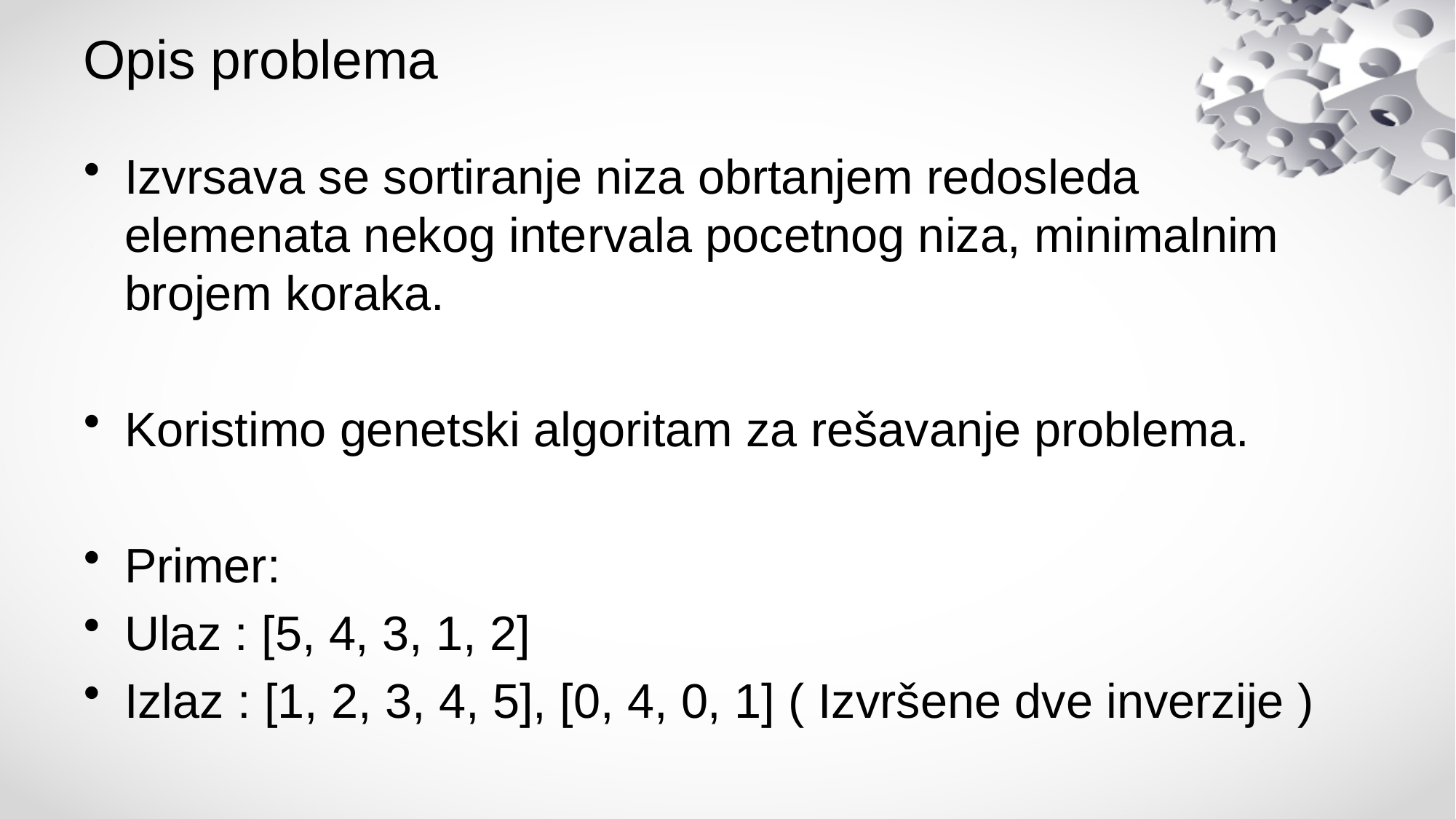

# Opis problema
Izvrsava se sortiranje niza obrtanjem redosleda elemenata nekog intervala pocetnog niza, minimalnim brojem koraka.

Koristimo genetski algoritam za rešavanje problema.

Primer:
Ulaz : [5, 4, 3, 1, 2]
Izlaz : [1, 2, 3, 4, 5], [0, 4, 0, 1] ( Izvršene dve inverzije )